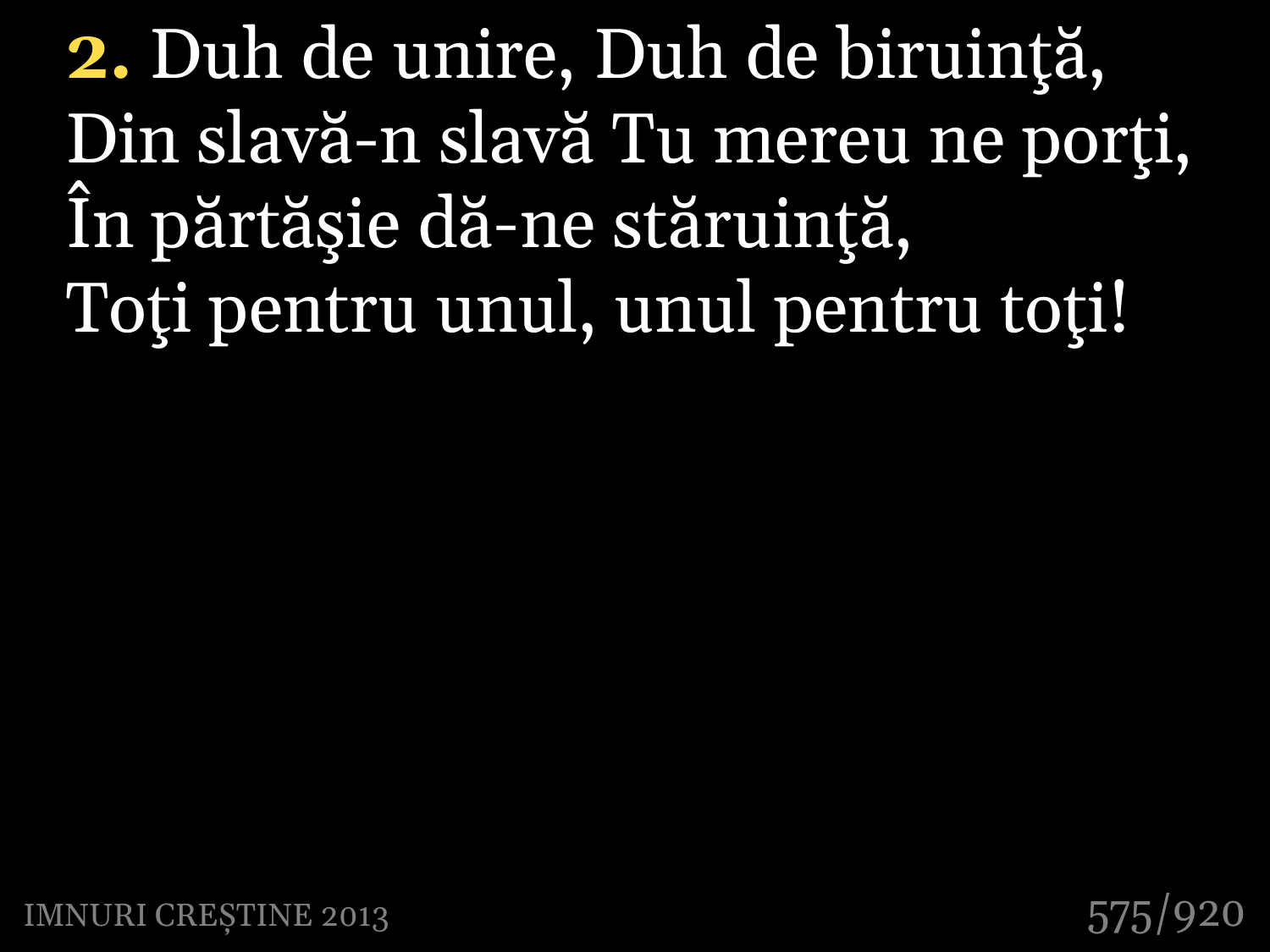

2. Duh de unire, Duh de biruinţă,
Din slavă-n slavă Tu mereu ne porţi,
În părtăşie dă-ne stăruinţă,
Toţi pentru unul, unul pentru toţi!
575/920
IMNURI CREȘTINE 2013